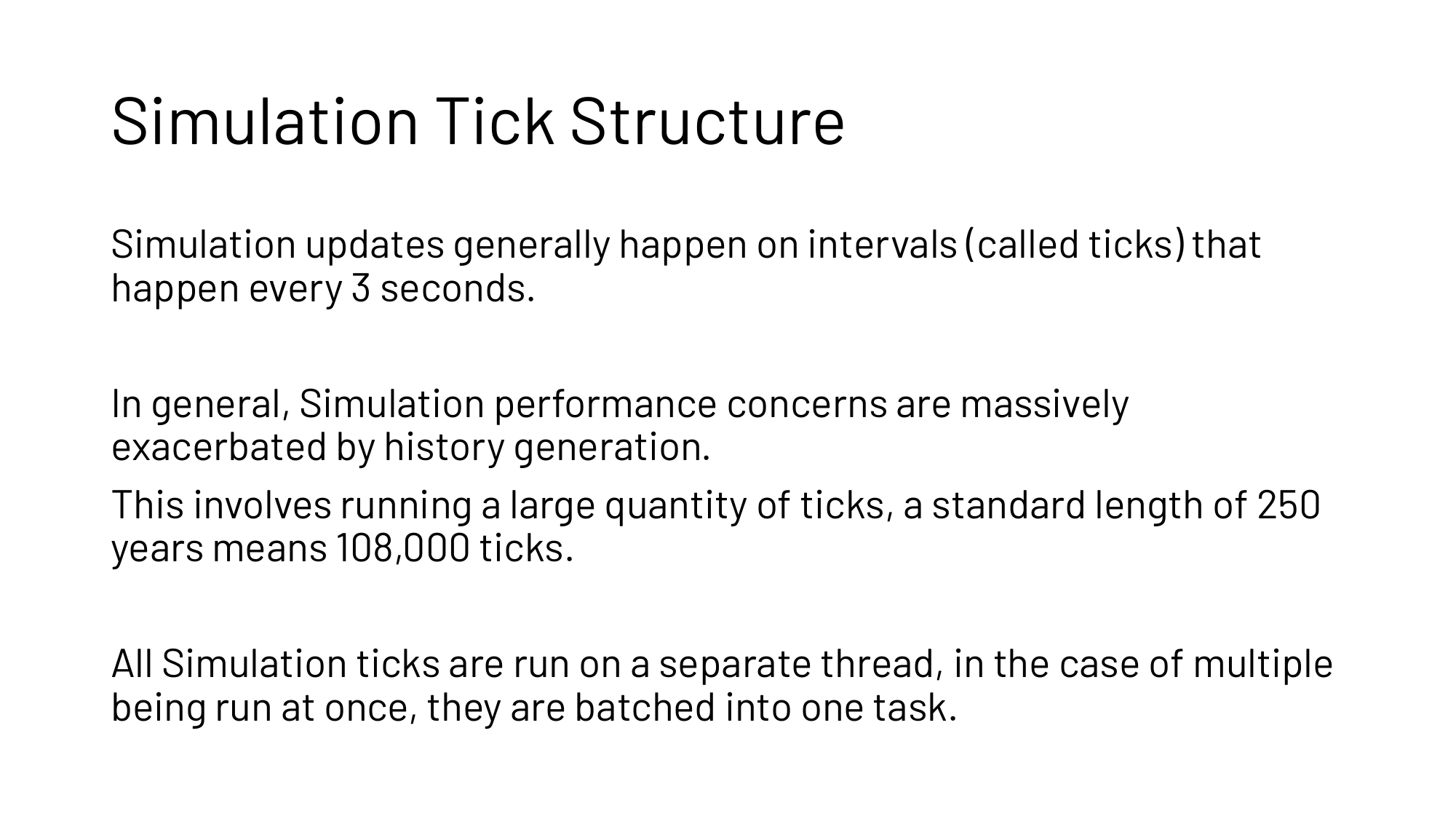

# Simulation Tick Structure
Simulation updates generally happen on intervals (called ticks) that happen every 3 seconds.

In general, Simulation performance concerns are massively exacerbated by history generation.
This involves running a large quantity of ticks, a standard length of 250 years means 108,000 ticks.

All Simulation ticks are run on a separate thread, in the case of multiple being run at once, they are batched into one task.